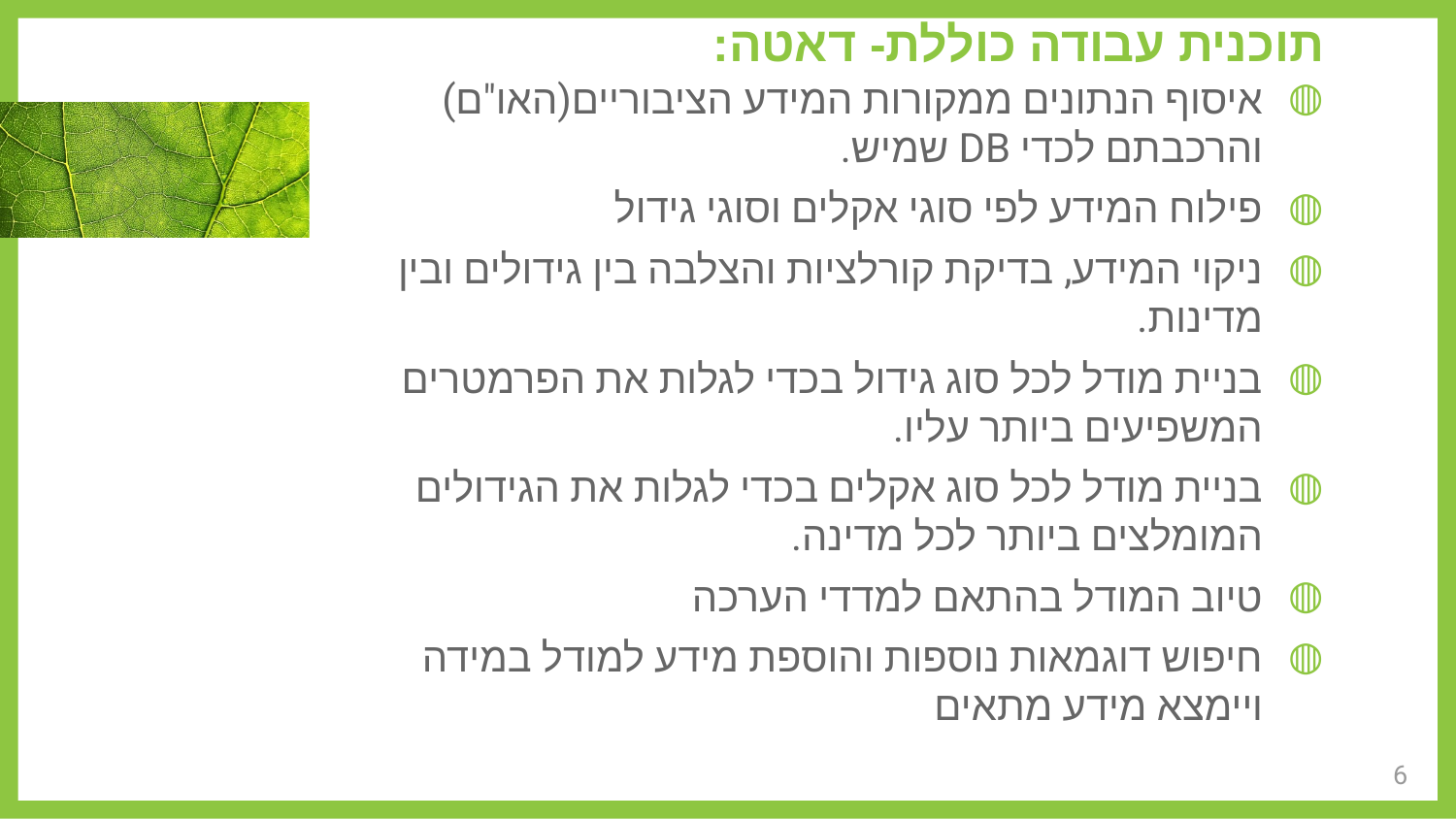

# תוכנית עבודה כוללת- דאטה:
איסוף הנתונים ממקורות המידע הציבוריים(האו"ם) והרכבתם לכדי DB שמיש.
פילוח המידע לפי סוגי אקלים וסוגי גידול
ניקוי המידע, בדיקת קורלציות והצלבה בין גידולים ובין מדינות.
בניית מודל לכל סוג גידול בכדי לגלות את הפרמטרים המשפיעים ביותר עליו.
בניית מודל לכל סוג אקלים בכדי לגלות את הגידולים המומלצים ביותר לכל מדינה.
טיוב המודל בהתאם למדדי הערכה
חיפוש דוגמאות נוספות והוספת מידע למודל במידה ויימצא מידע מתאים
6